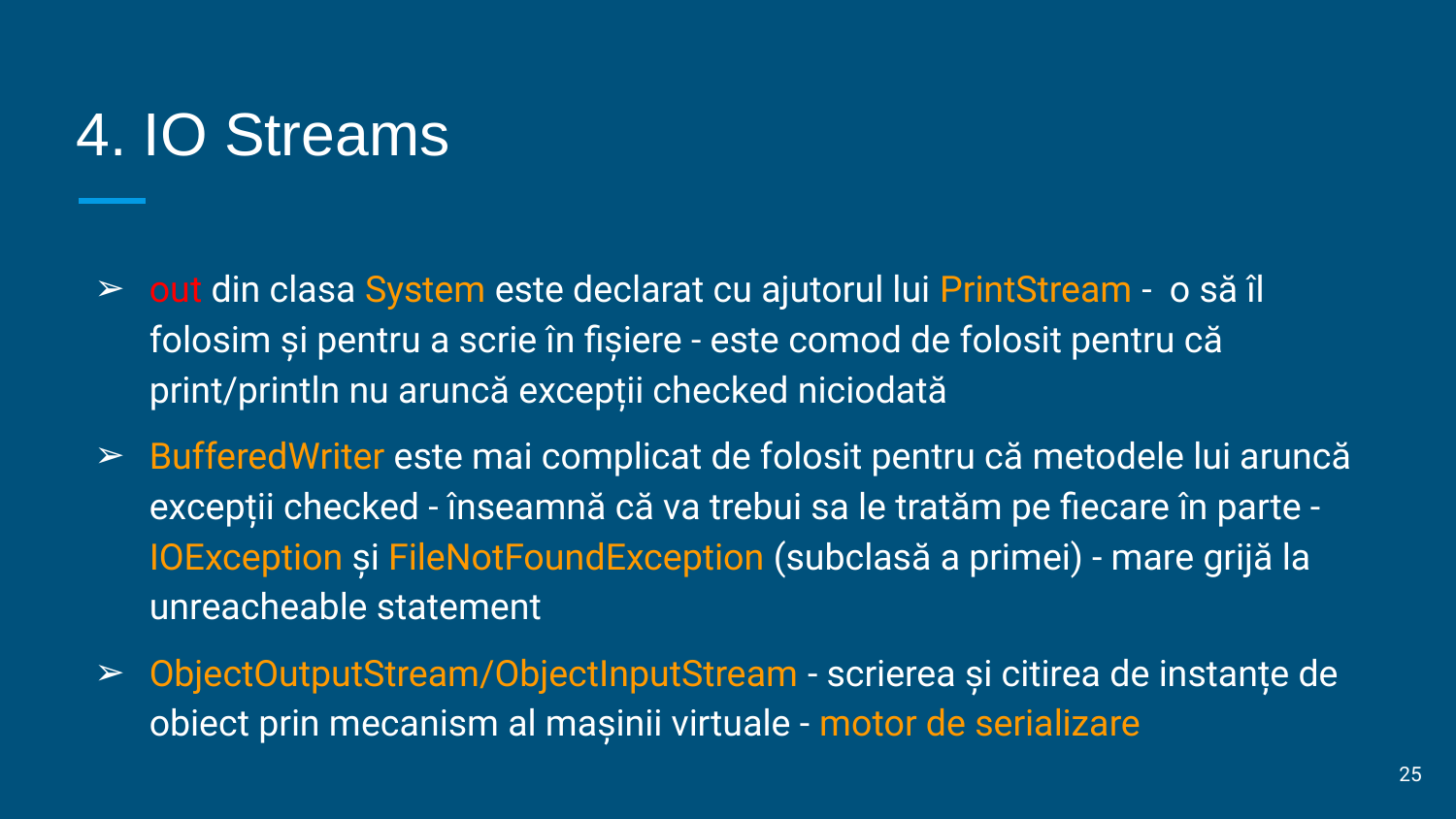

# 4. IO Streams
out din clasa System este declarat cu ajutorul lui PrintStream -  o să îl folosim și pentru a scrie în fișiere - este comod de folosit pentru că print/println nu aruncă excepții checked niciodată
BufferedWriter este mai complicat de folosit pentru că metodele lui aruncă  excepții checked - înseamnă că va trebui sa le tratăm pe fiecare în parte - IOException și FileNotFoundException (subclasă a primei) - mare grijă la unreacheable statement
ObjectOutputStream/ObjectInputStream - scrierea și citirea de instanțe de obiect prin mecanism al mașinii virtuale - motor de serializare
25